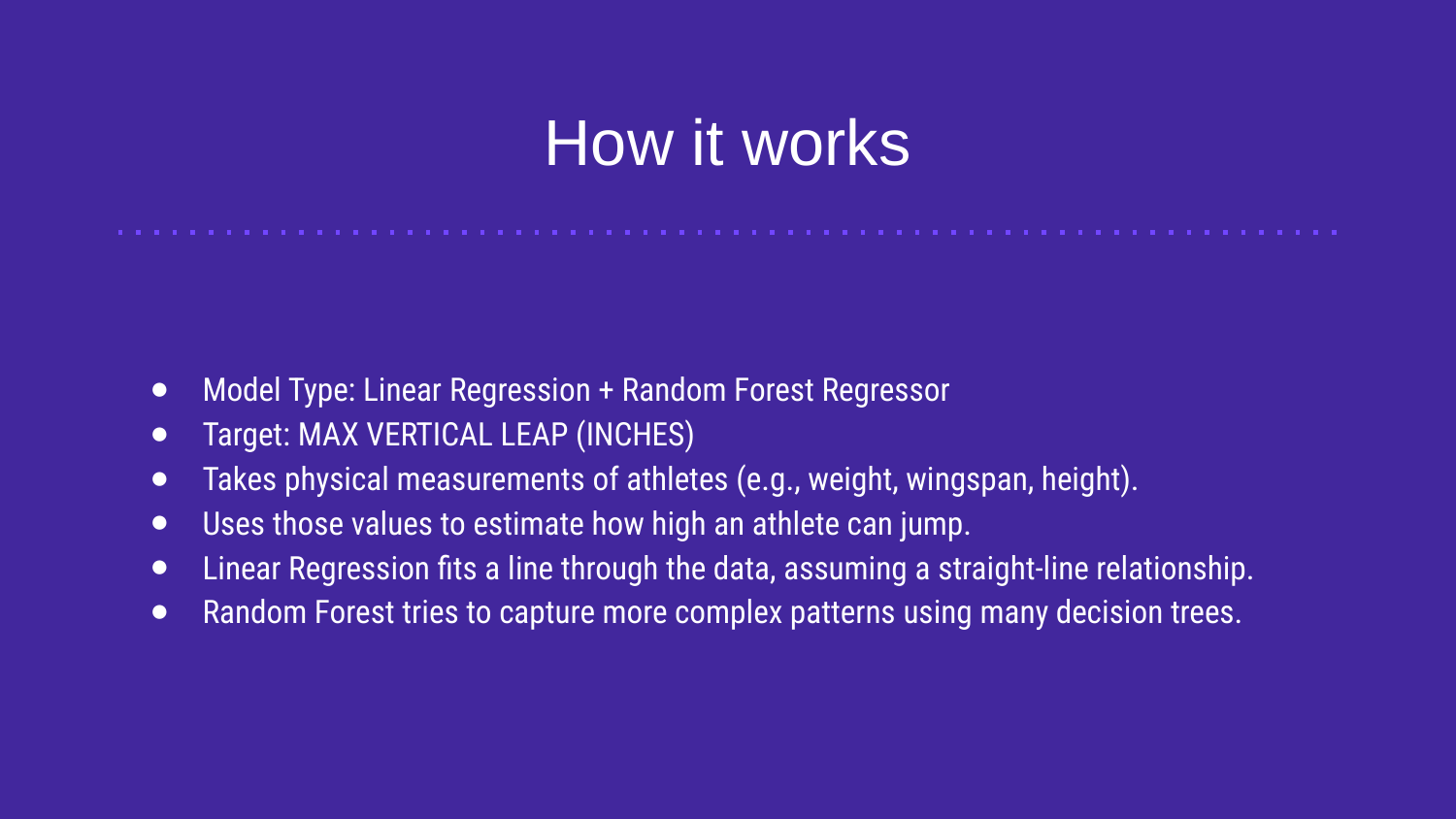

# How it works
Model Type: Linear Regression + Random Forest Regressor
Target: MAX VERTICAL LEAP (INCHES)
Takes physical measurements of athletes (e.g., weight, wingspan, height).
Uses those values to estimate how high an athlete can jump.
Linear Regression fits a line through the data, assuming a straight-line relationship.
Random Forest tries to capture more complex patterns using many decision trees.